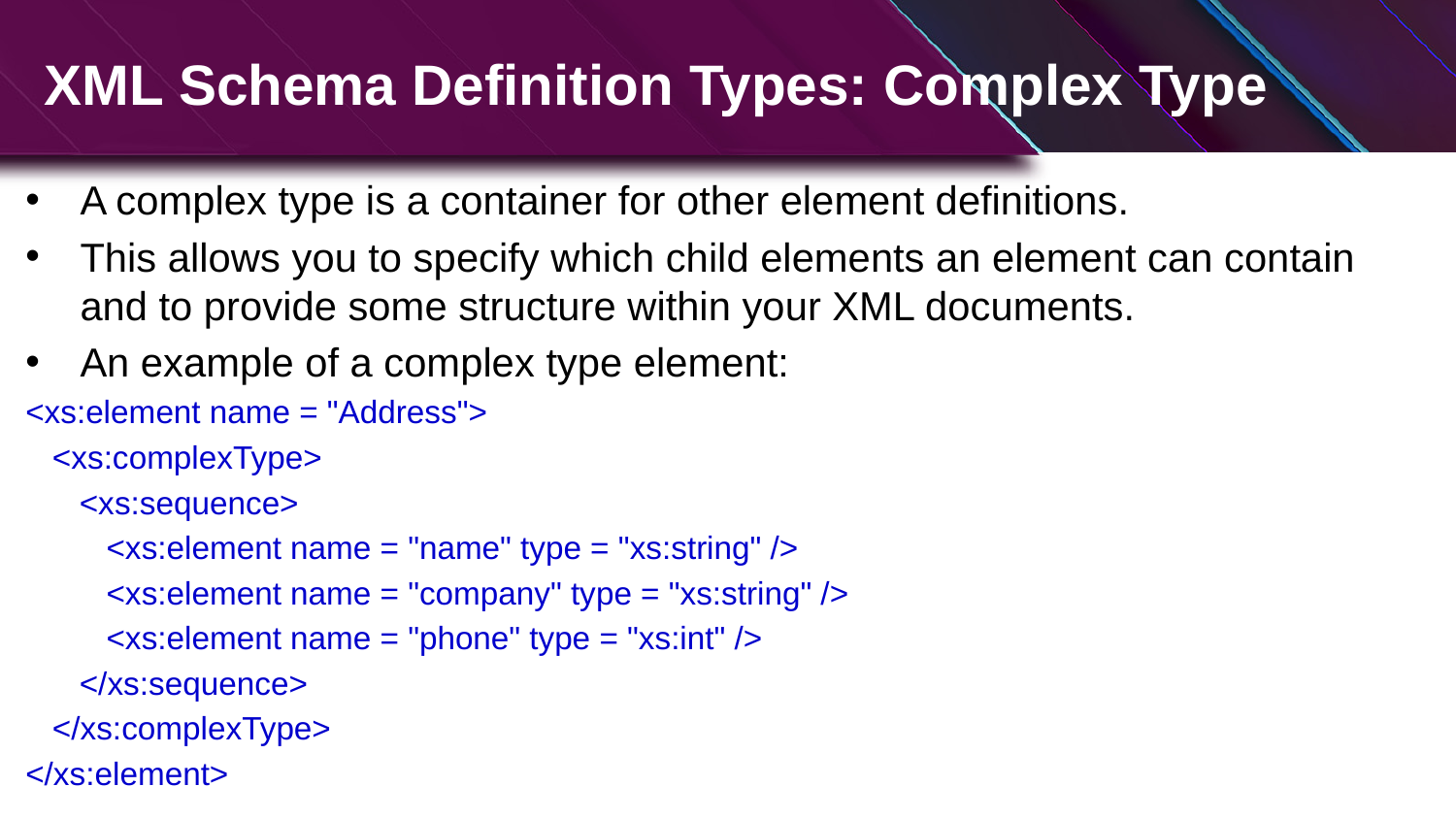

# XML Schema Definition Types: Complex Type
A complex type is a container for other element definitions.
This allows you to specify which child elements an element can contain and to provide some structure within your XML documents.
An example of a complex type element:
<xs:element name = "Address">
   <xs:complexType>
      <xs:sequence>
         <xs:element name = "name" type = "xs:string" />
         <xs:element name = "company" type = "xs:string" />
         <xs:element name = "phone" type = "xs:int" />
      </xs:sequence>
   </xs:complexType>
</xs:element>